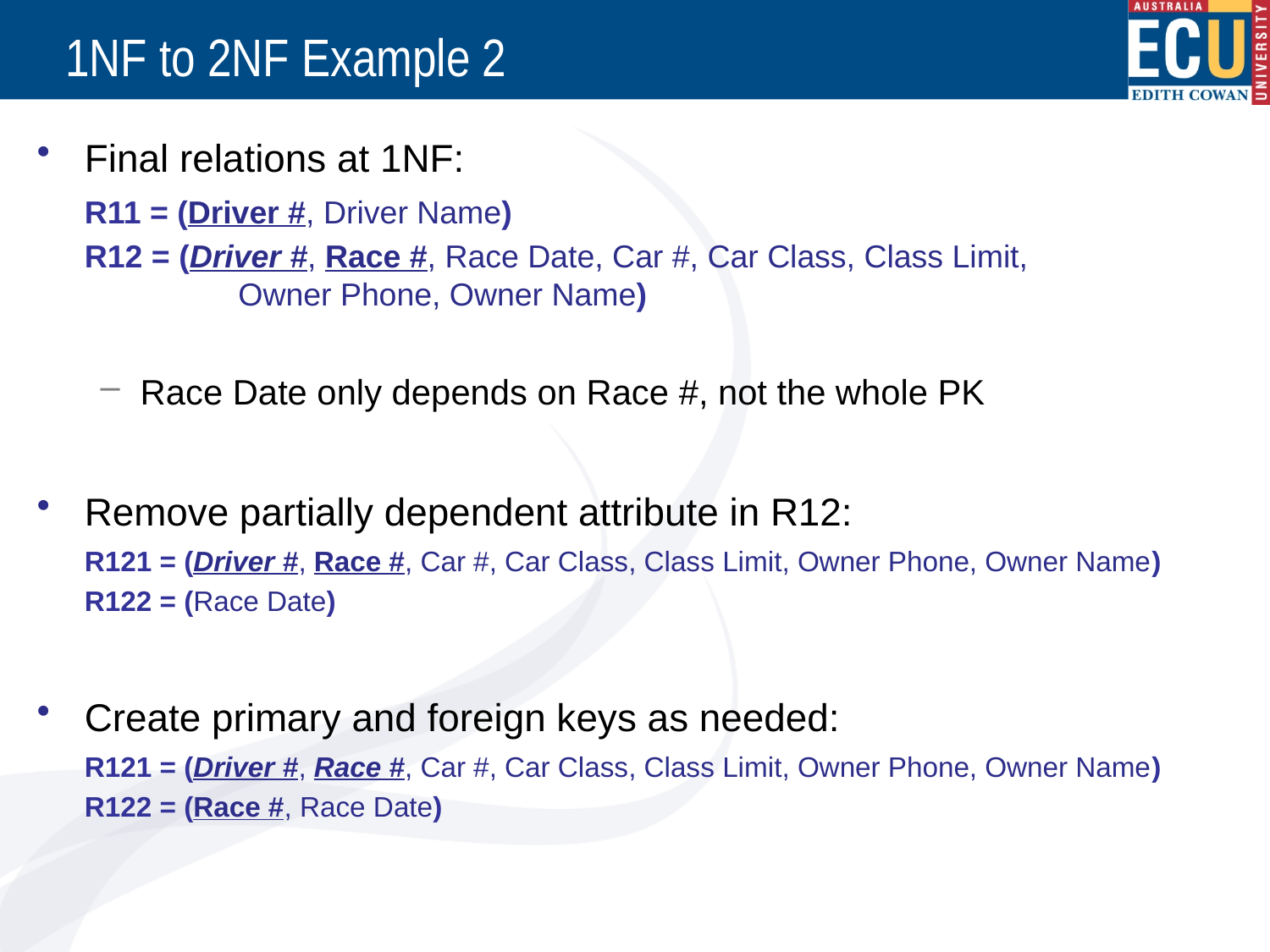

# 1NF to 2NF Example 2
Final relations at 1NF:
	R11 = (Driver #, Driver Name)
	R12 = (Driver #, Race #, Race Date, Car #, Car Class, Class Limit, 			   Owner Phone, Owner Name)

Race Date only depends on Race #, not the whole PK

Remove partially dependent attribute in R12:
	R121 = (Driver #, Race #, Car #, Car Class, Class Limit, Owner Phone, Owner Name)
	R122 = (Race Date)

Create primary and foreign keys as needed:
	R121 = (Driver #, Race #, Car #, Car Class, Class Limit, Owner Phone, Owner Name)
	R122 = (Race #, Race Date)